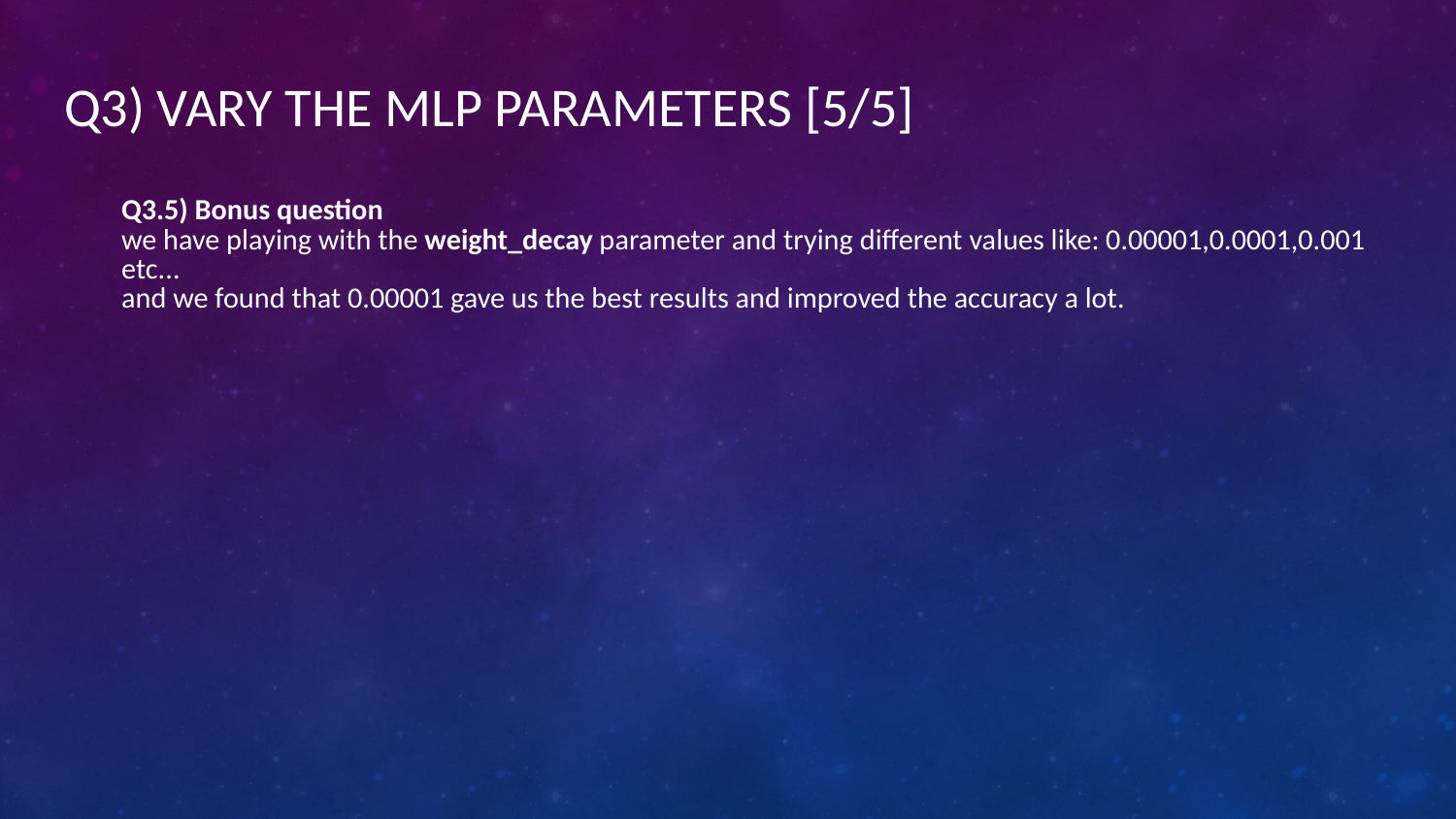

# Q3) Vary the MLP parameters [5/5]

Q3.5) Bonus question
we have playing with the weight_decay parameter and trying different values like: 0.00001,0.0001,0.001
etc...
and we found that 0.00001 gave us the best results and improved the accuracy a lot.